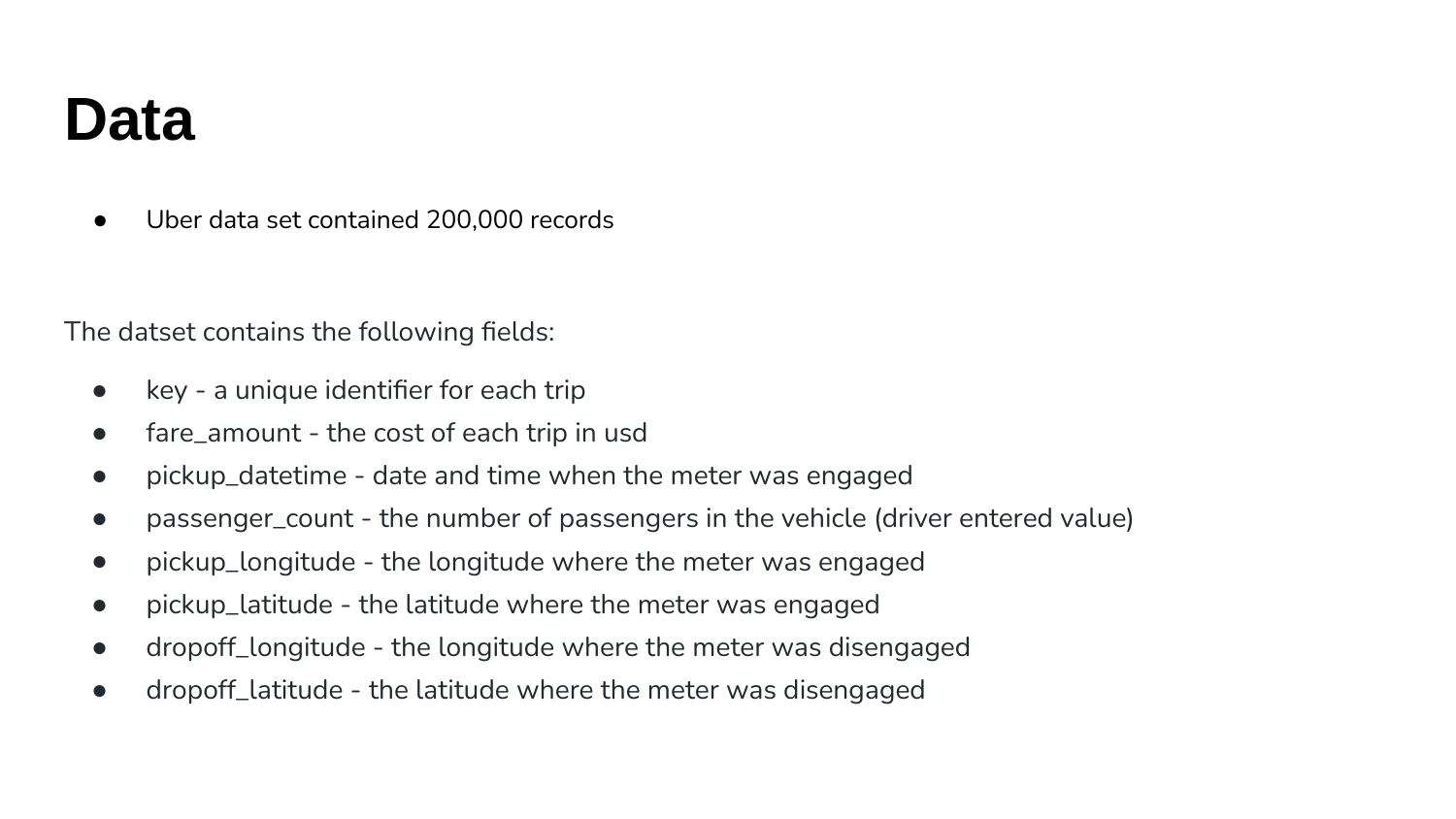

# Data
Uber data set contained 200,000 records

The datset contains the following fields:
key - a unique identifier for each trip
fare_amount - the cost of each trip in usd
pickup_datetime - date and time when the meter was engaged
passenger_count - the number of passengers in the vehicle (driver entered value)
pickup_longitude - the longitude where the meter was engaged
pickup_latitude - the latitude where the meter was engaged
dropoff_longitude - the longitude where the meter was disengaged
dropoff_latitude - the latitude where the meter was disengaged